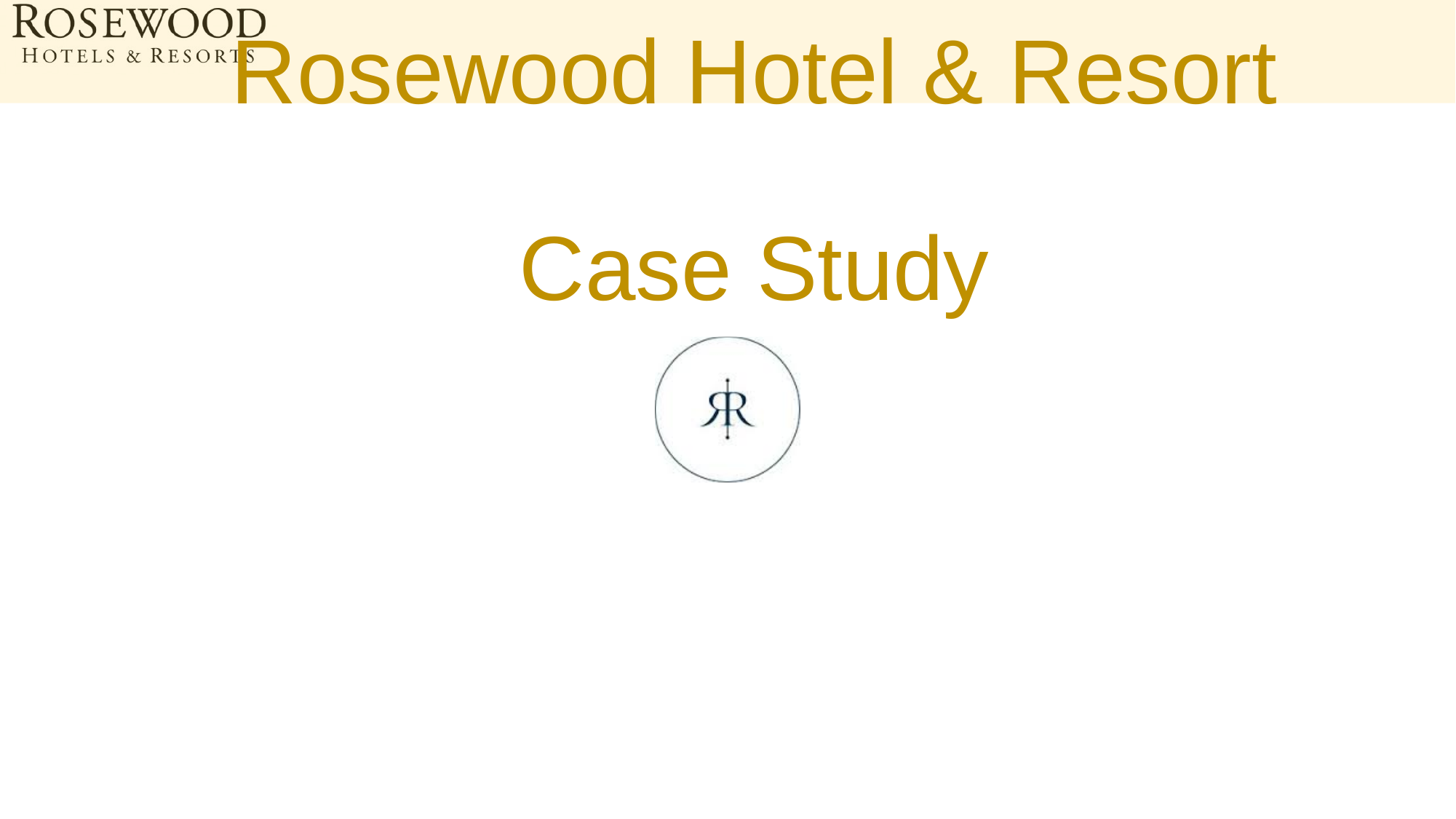

# Rosewood Hotel & Resort Case Study